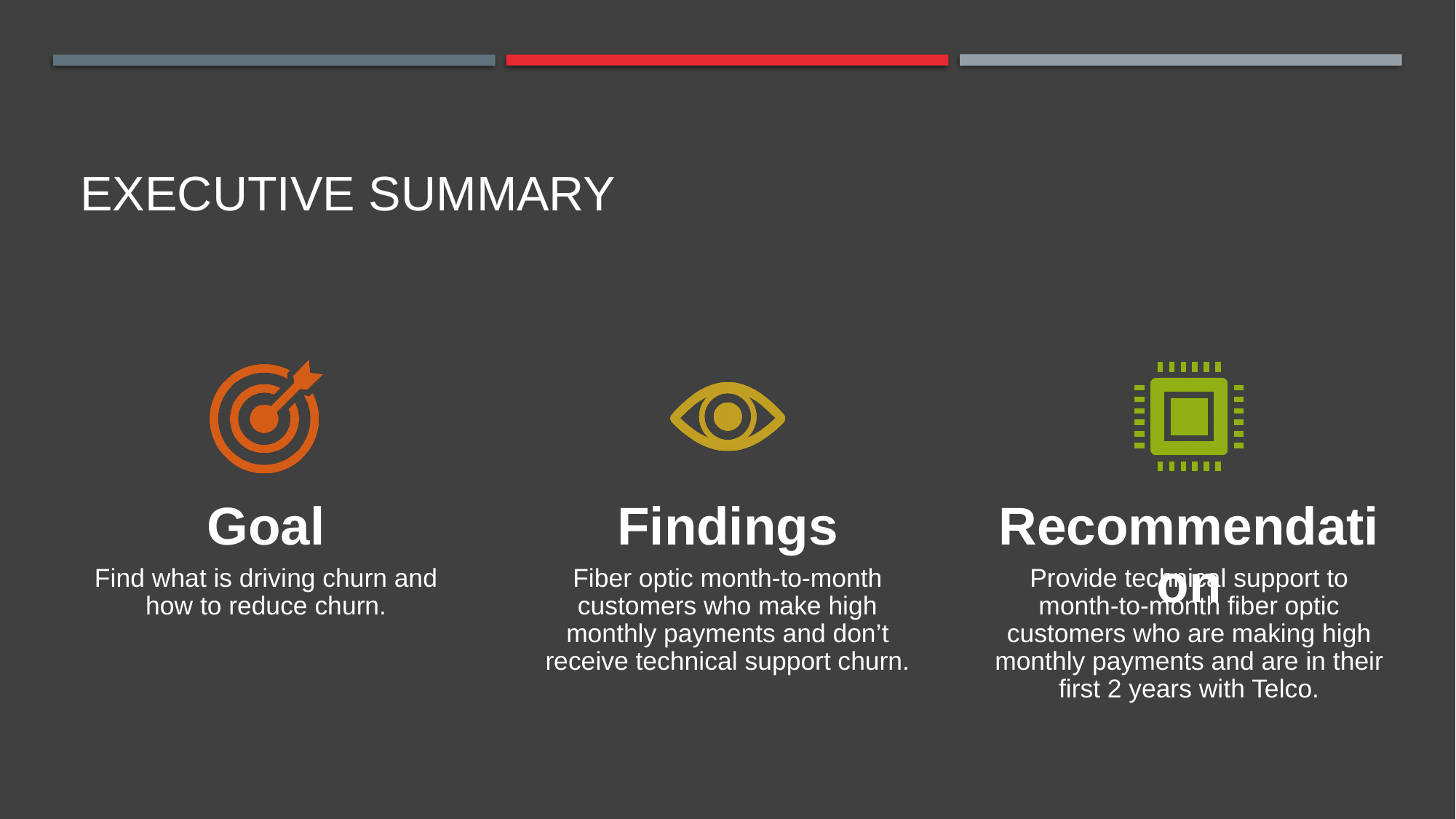

# Executive summary
Goal
Find what is driving churn and how to reduce churn.
Findings
Fiber optic month-to-month customers who make high monthly payments and don’t receive technical support churn.
Recommendation
Provide technical support to month-to-month fiber optic customers who are making high monthly payments and are in their first 2 years with Telco.